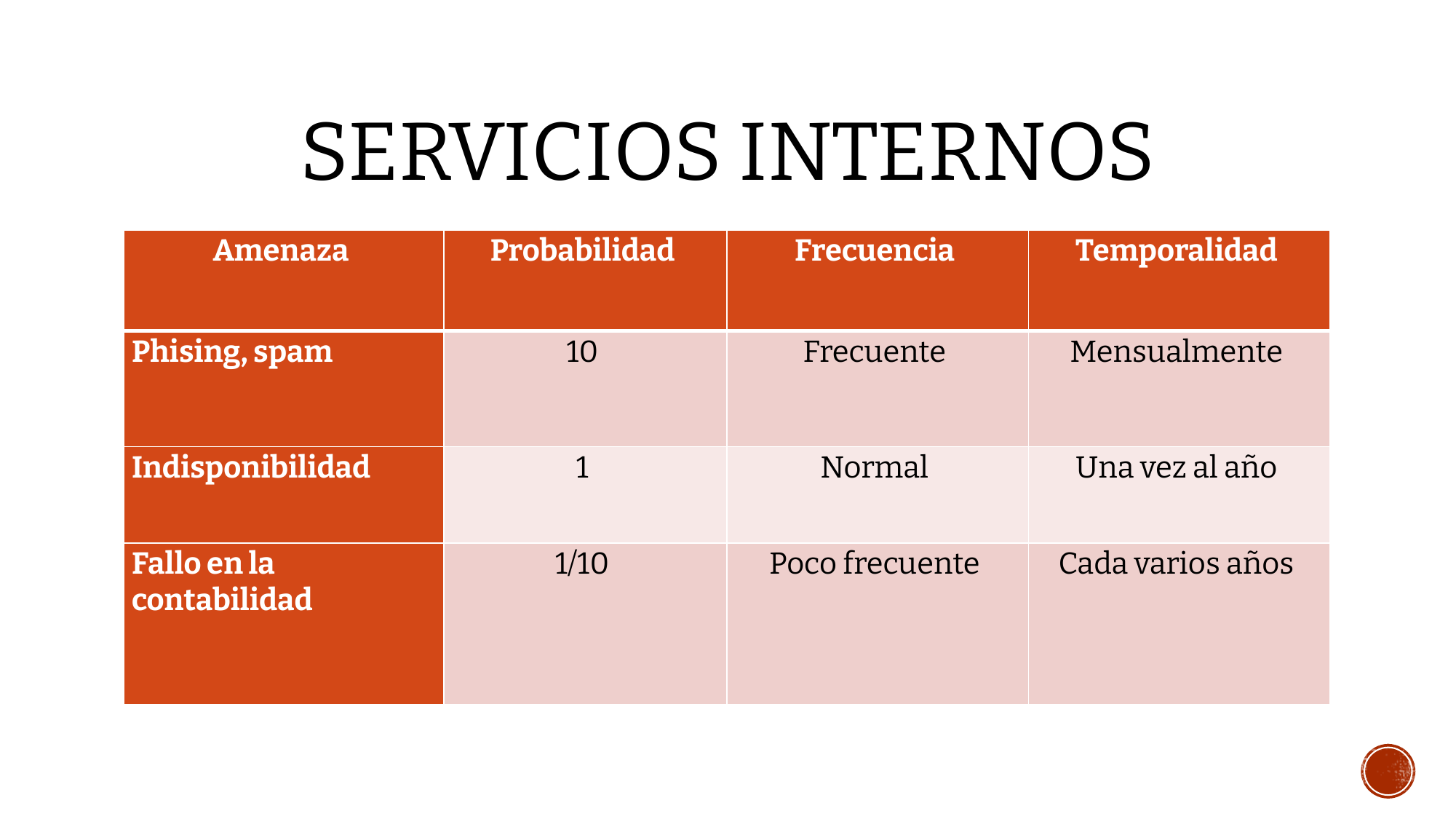

# Servicios internos
| Amenaza | Probabilidad | Frecuencia | Temporalidad |
| --- | --- | --- | --- |
| Phising, spam | 10 | Frecuente | Mensualmente |
| Indisponibilidad | 1 | Normal | Una vez al año |
| Fallo en la contabilidad | 1/10 | Poco frecuente | Cada varios años |
| Amenaza | Probabilidad | Frecuencia | Temporalidad |
| --- | --- | --- | --- |
| Phising, spam | 10 | Frecuente | Mensualmente |
| Indisponibilidad | 1 | Normal | Una vez al año |
| Fallo en la contabilidad | 1/10 | Poco frecuente | Cada varios años |